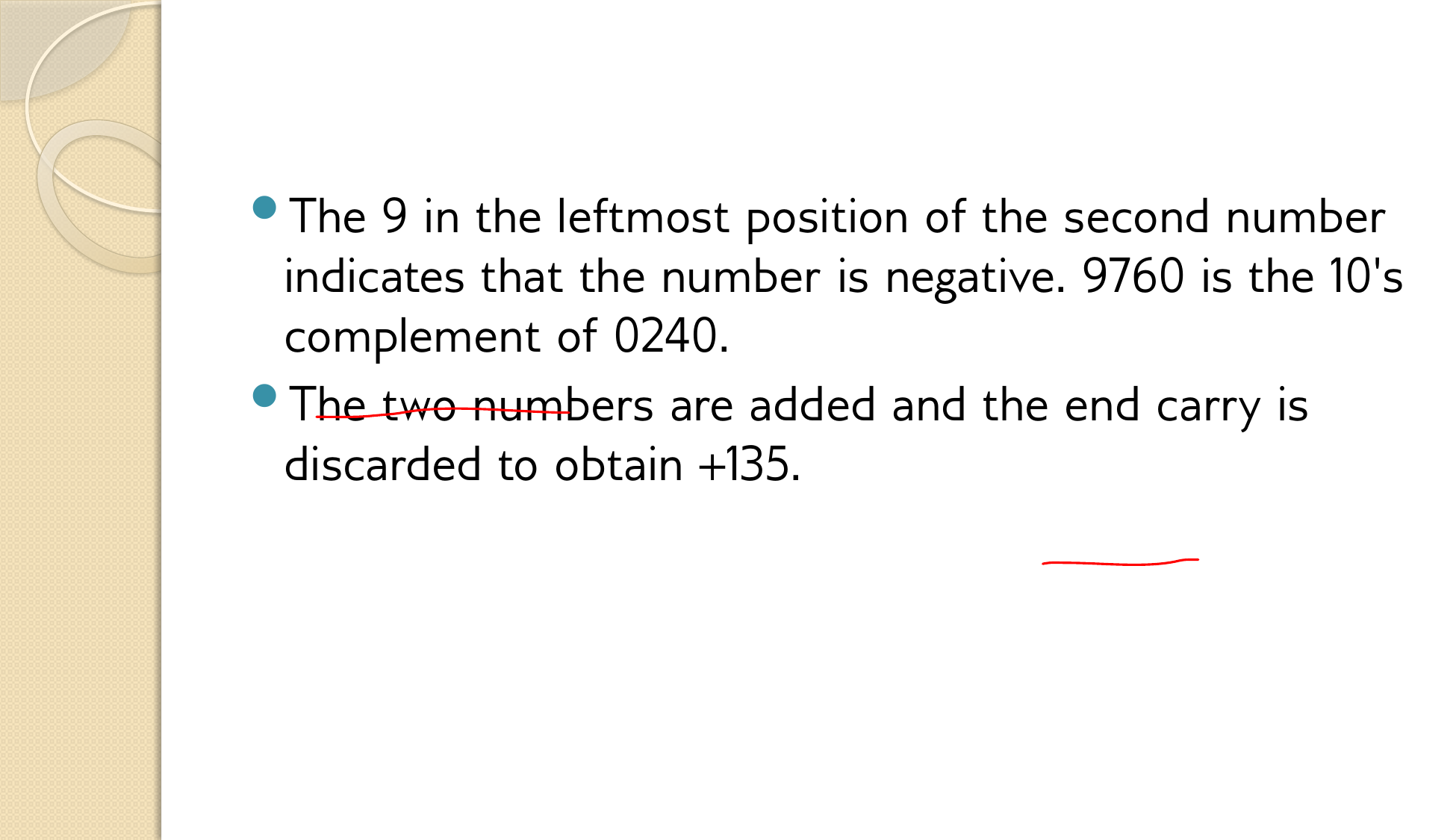

#
The 9 in the leftmost position of the second number indicates that the number is negative. 9760 is the 10's complement of 0240.
The two numbers are added and the end carry is discarded to obtain +135.